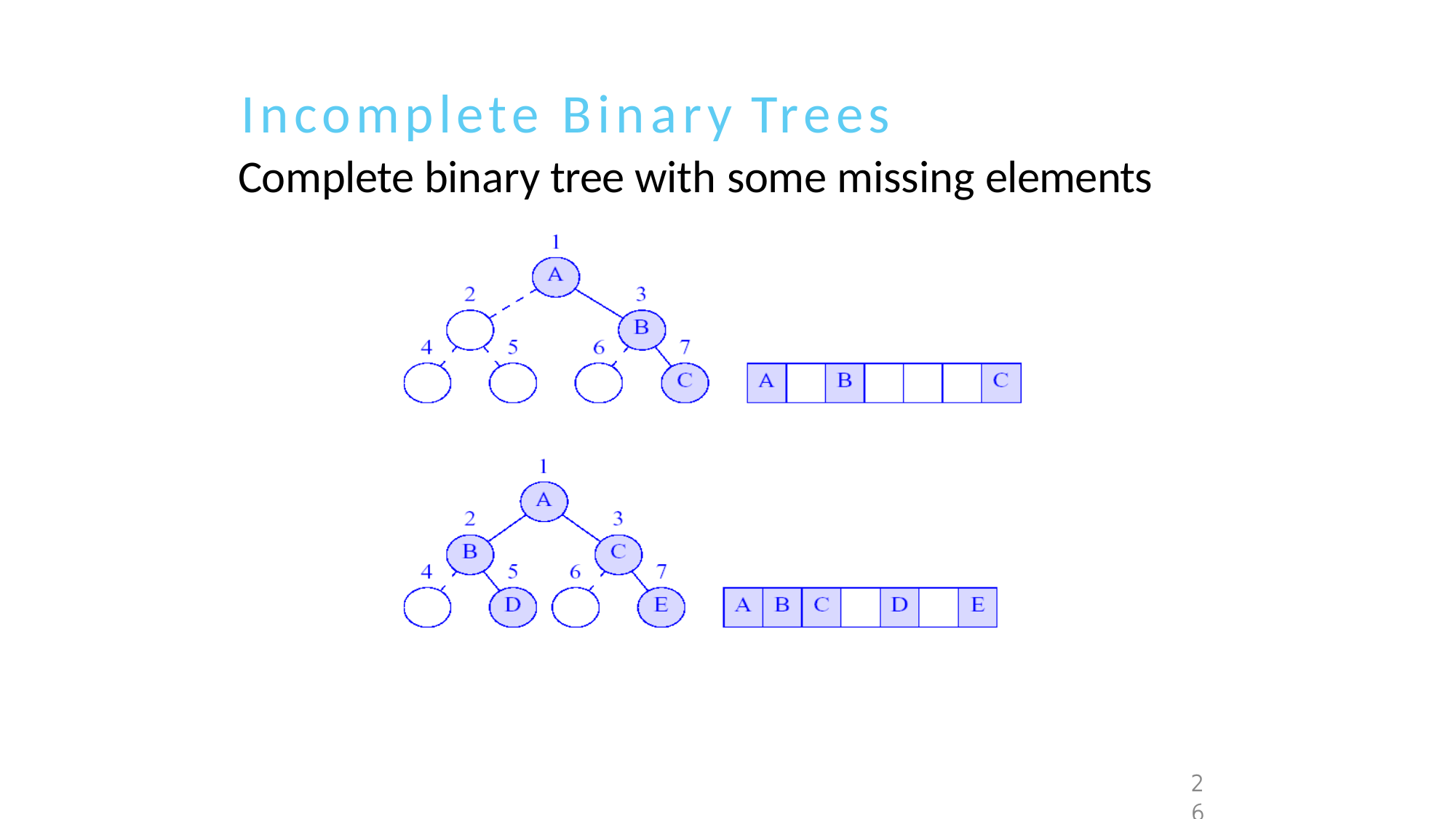

# Incomplete Binary Trees
Complete binary tree with some missing elements

26